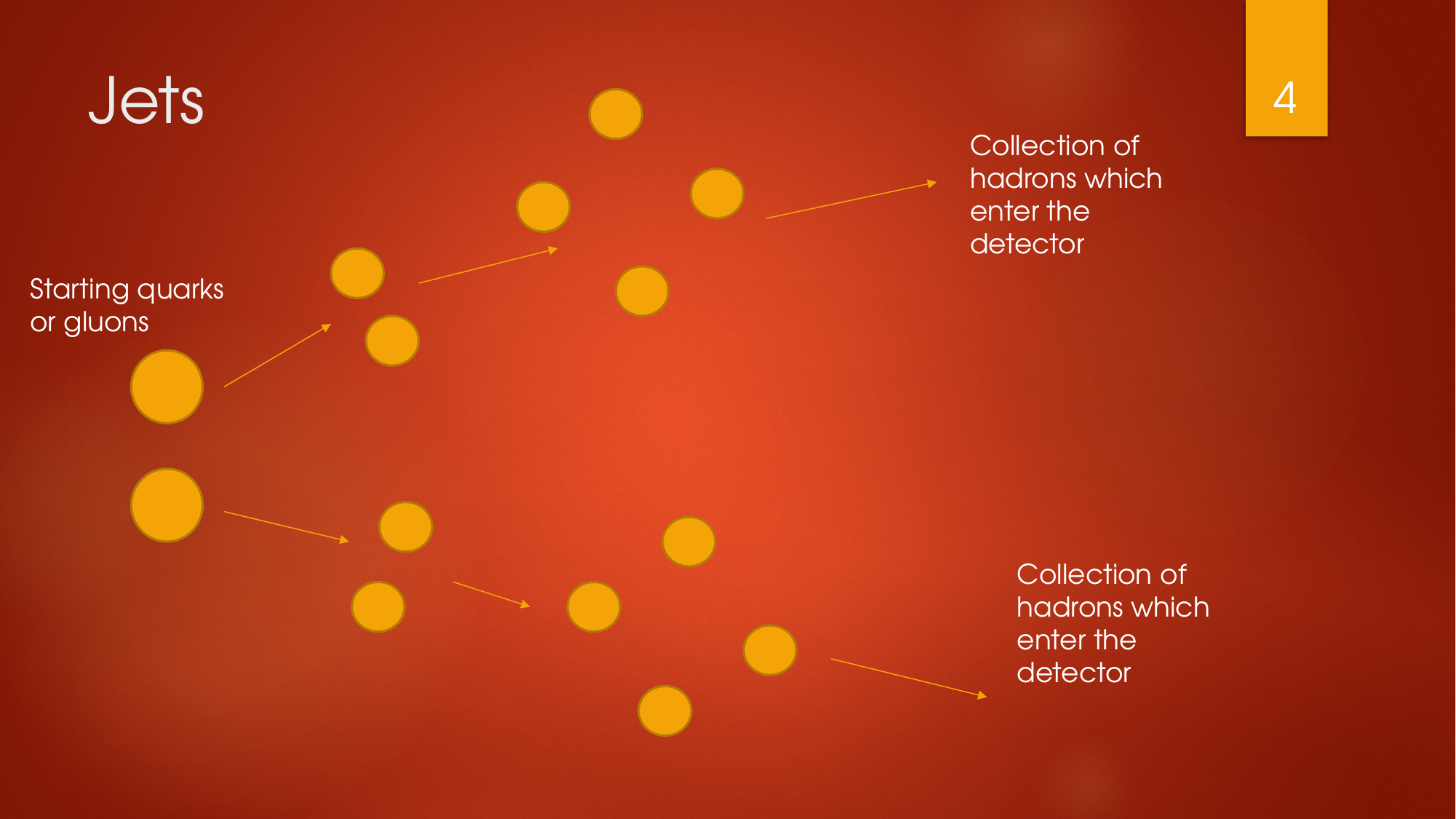

4
# Jets

Collection of hadrons which enter the detector

Starting quarks or gluons

Collection of hadrons which enter the detector